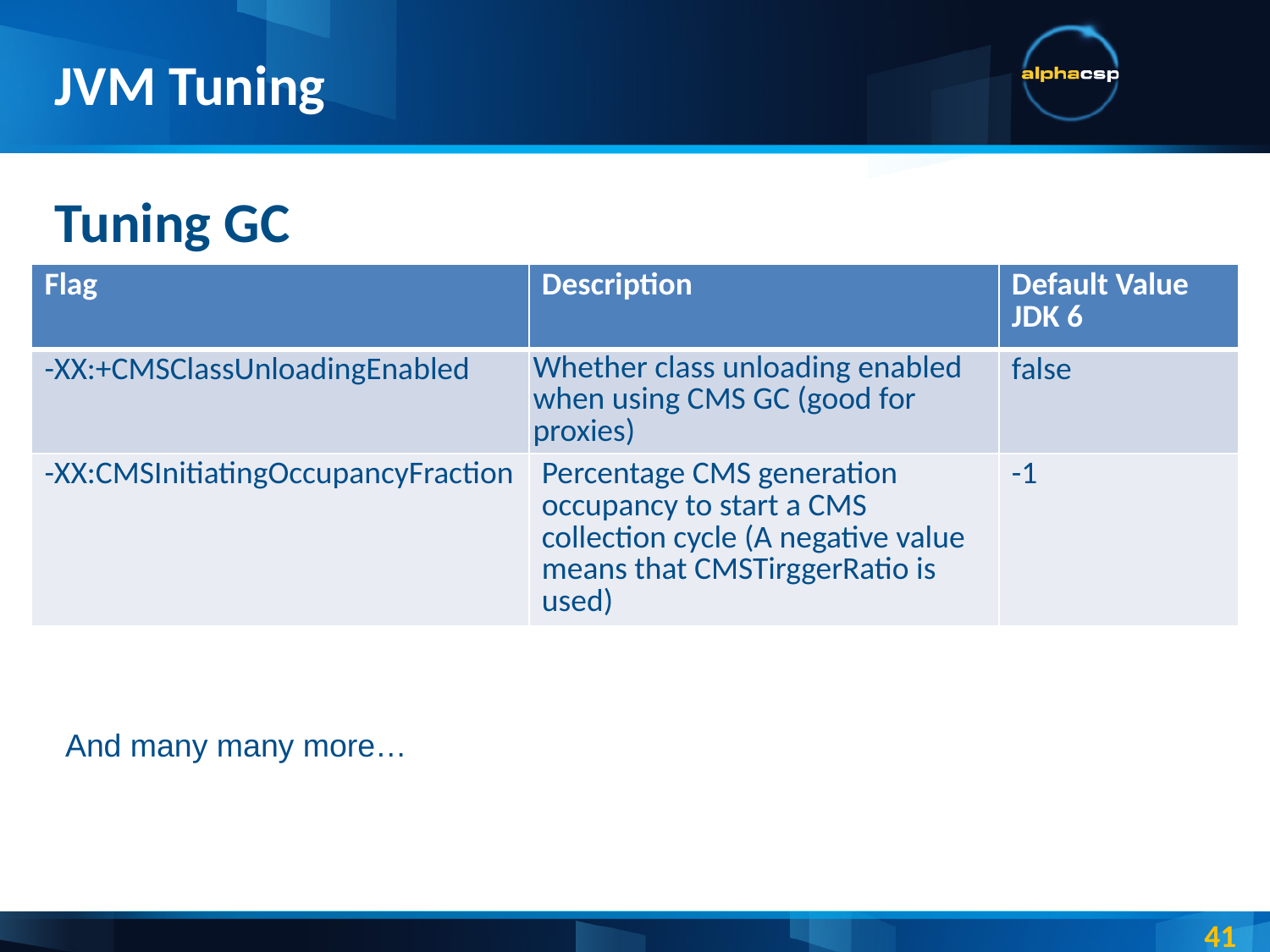

# JVM Tuning
Tuning GC
| Flag | Description | Default Value JDK 6 |
| --- | --- | --- |
| -XX:+CMSClassUnloadingEnabled | Whether class unloading enabled when using CMS GC (good for proxies) | false |
| -XX:CMSInitiatingOccupancyFraction | Percentage CMS generation occupancy to start a CMS collection cycle (A negative value means that CMSTirggerRatio is used) | -1 |
And many many more…